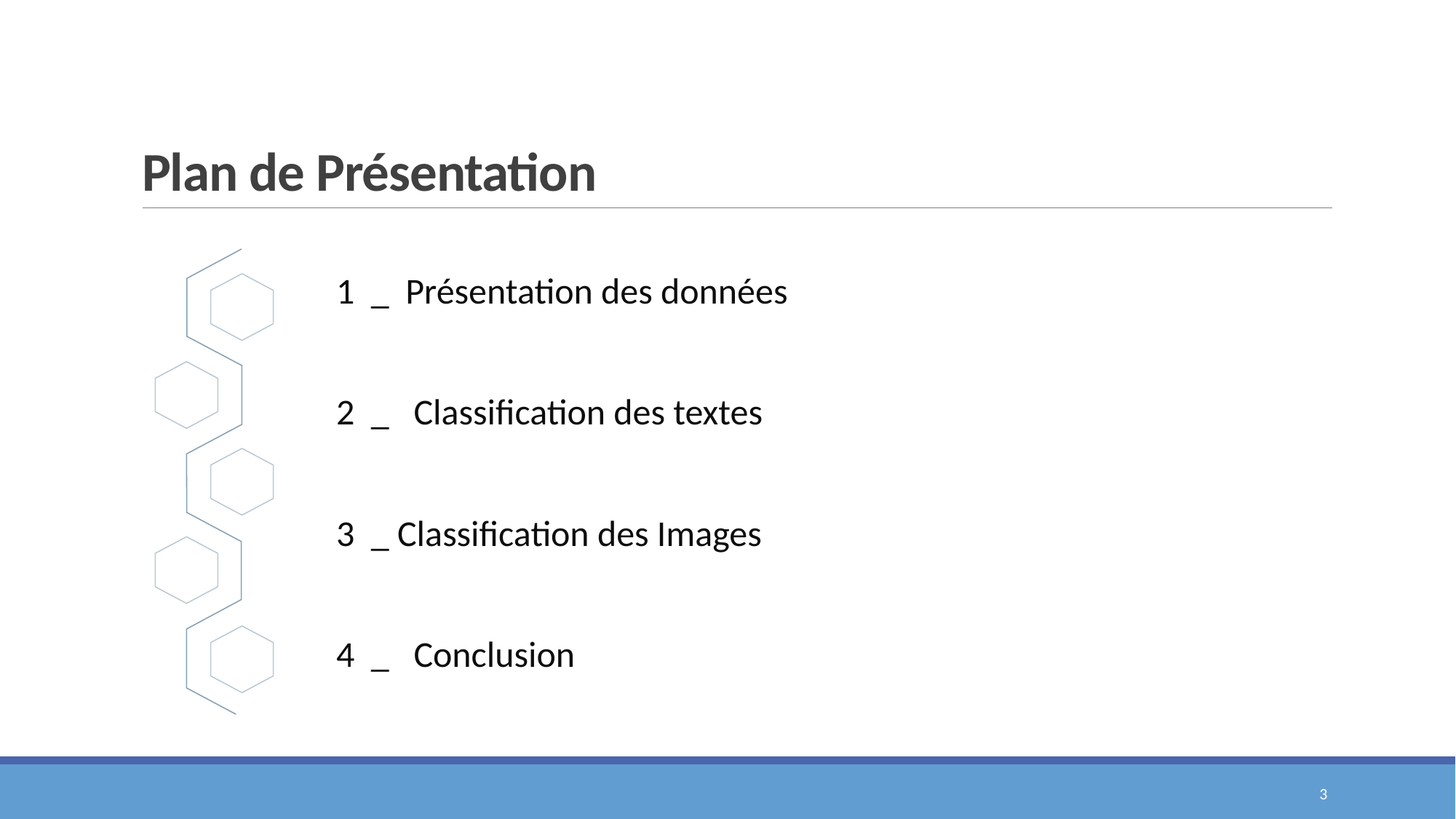

# Plan de Présentation
1  _  Présentation des données

2  _   Classification des textes

3  _ Classification des Images

4  _   Conclusion

3